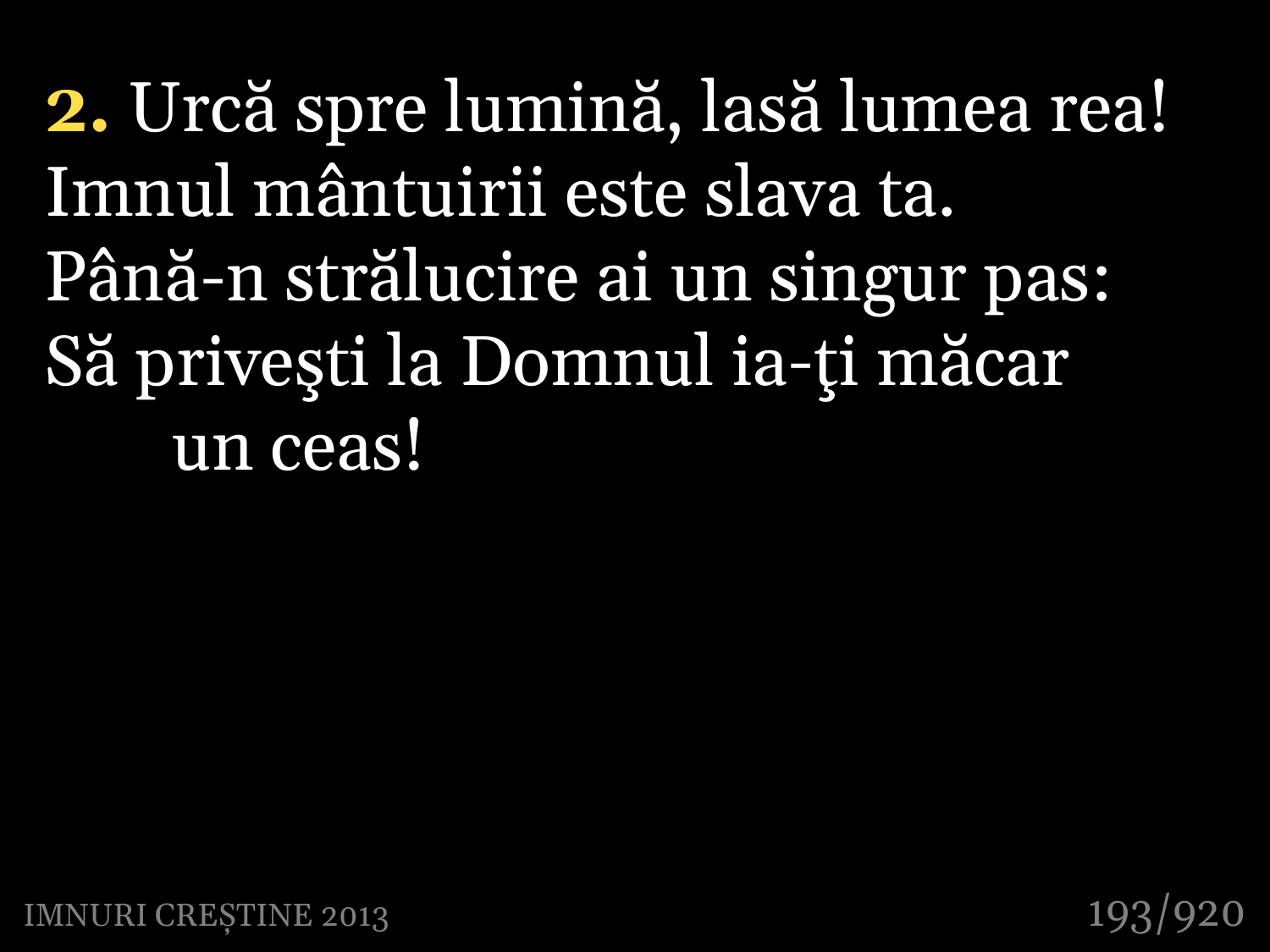

2. Urcă spre lumină, lasă lumea rea!
Imnul mântuirii este slava ta.
Până-n strălucire ai un singur pas:
Să priveşti la Domnul ia-ţi măcar
	un ceas!
193/920
IMNURI CREȘTINE 2013